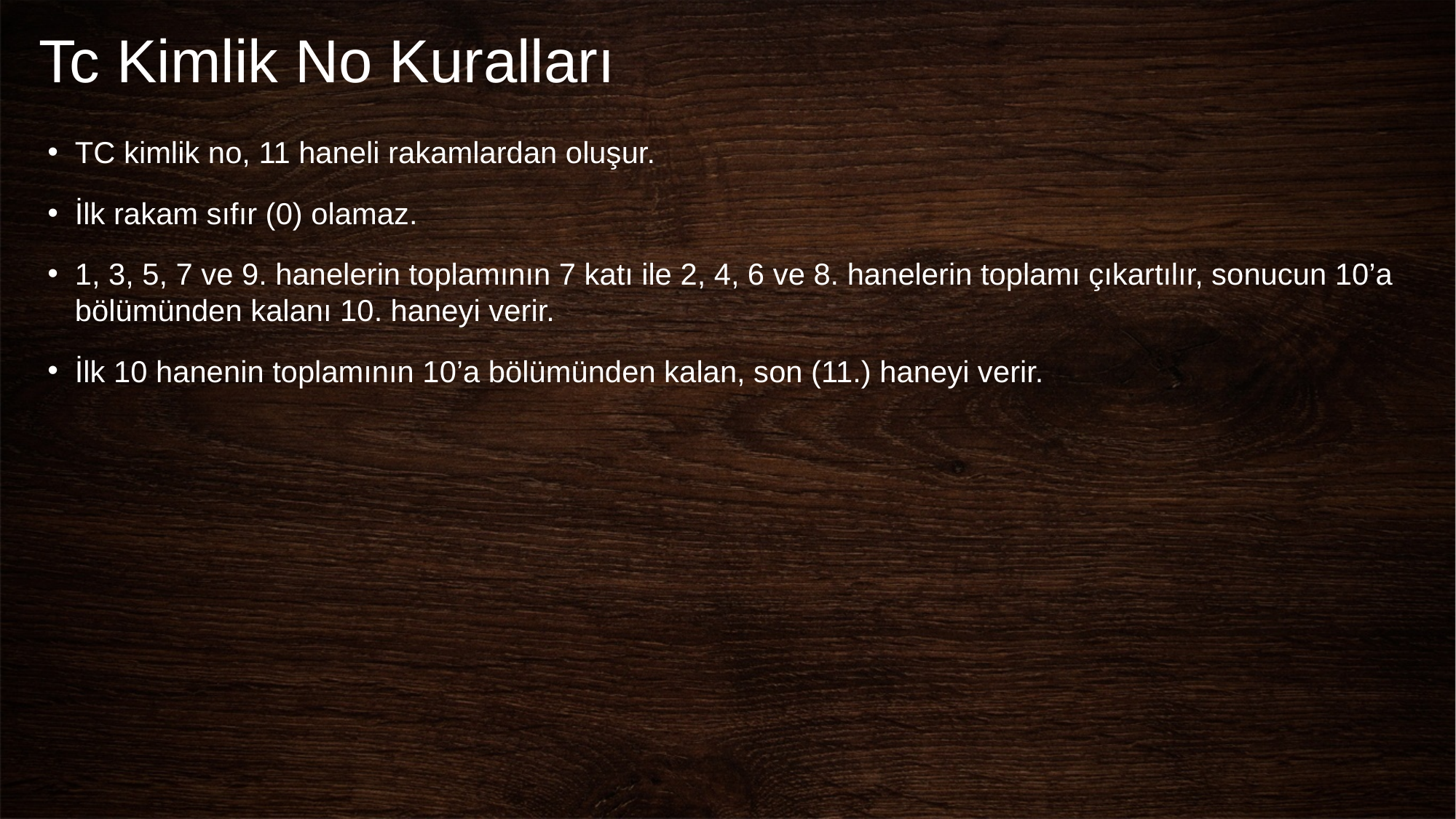

# Tc Kimlik No Kuralları
TC kimlik no, 11 haneli rakamlardan oluşur.
İlk rakam sıfır (0) olamaz.
1, 3, 5, 7 ve 9. hanelerin toplamının 7 katı ile 2, 4, 6 ve 8. hanelerin toplamı çıkartılır, sonucun 10’a bölümünden kalanı 10. haneyi verir.
İlk 10 hanenin toplamının 10’a bölümünden kalan, son (11.) haneyi verir.